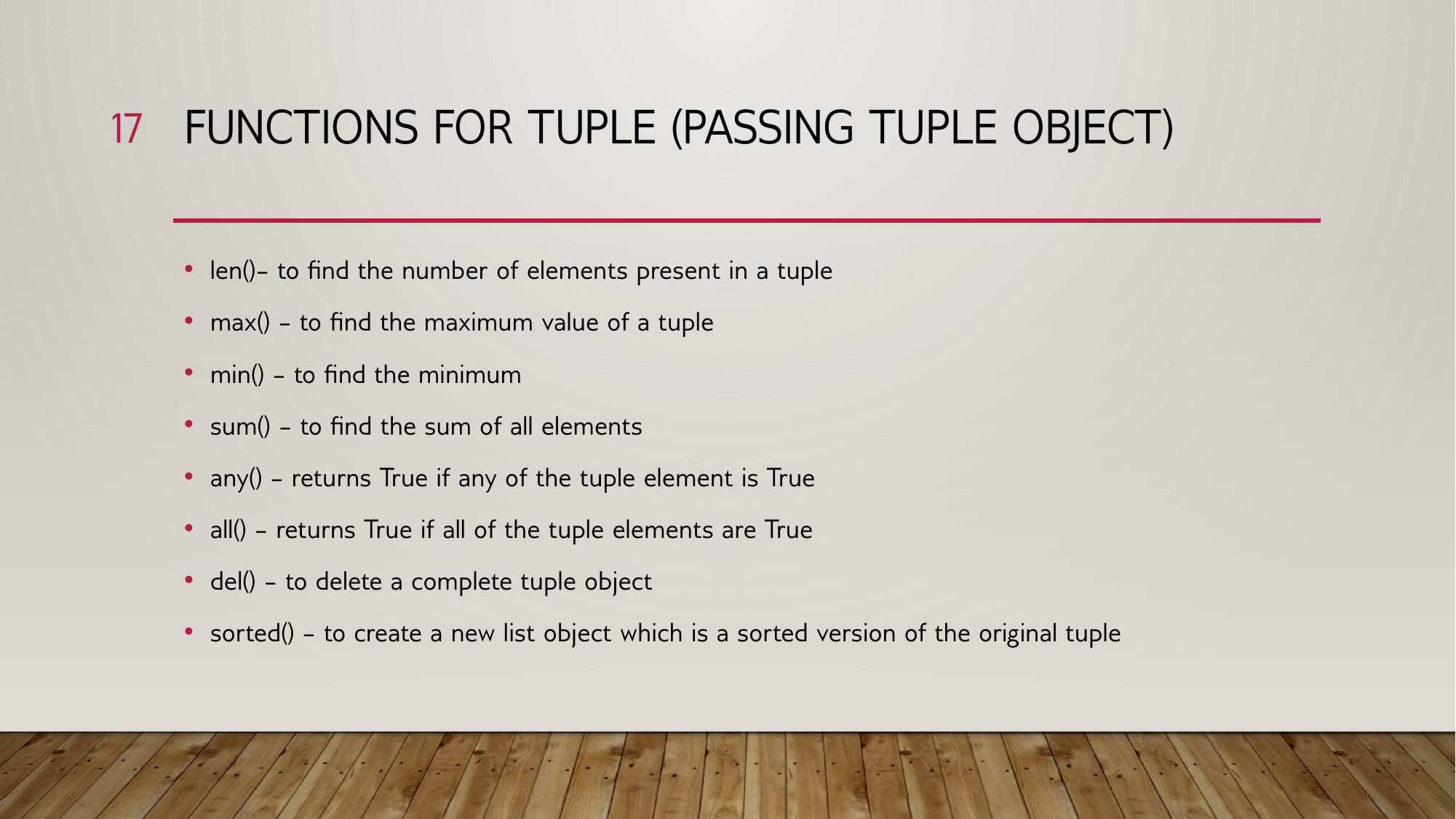

17
# Functions for TUPLE (passing TUPLE object)
len()– to find the number of elements present in a tuple
max() – to find the maximum value of a tuple
min() – to find the minimum
sum() – to find the sum of all elements
any() – returns True if any of the tuple element is True
all() – returns True if all of the tuple elements are True
del() – to delete a complete tuple object
sorted() – to create a new list object which is a sorted version of the original tuple